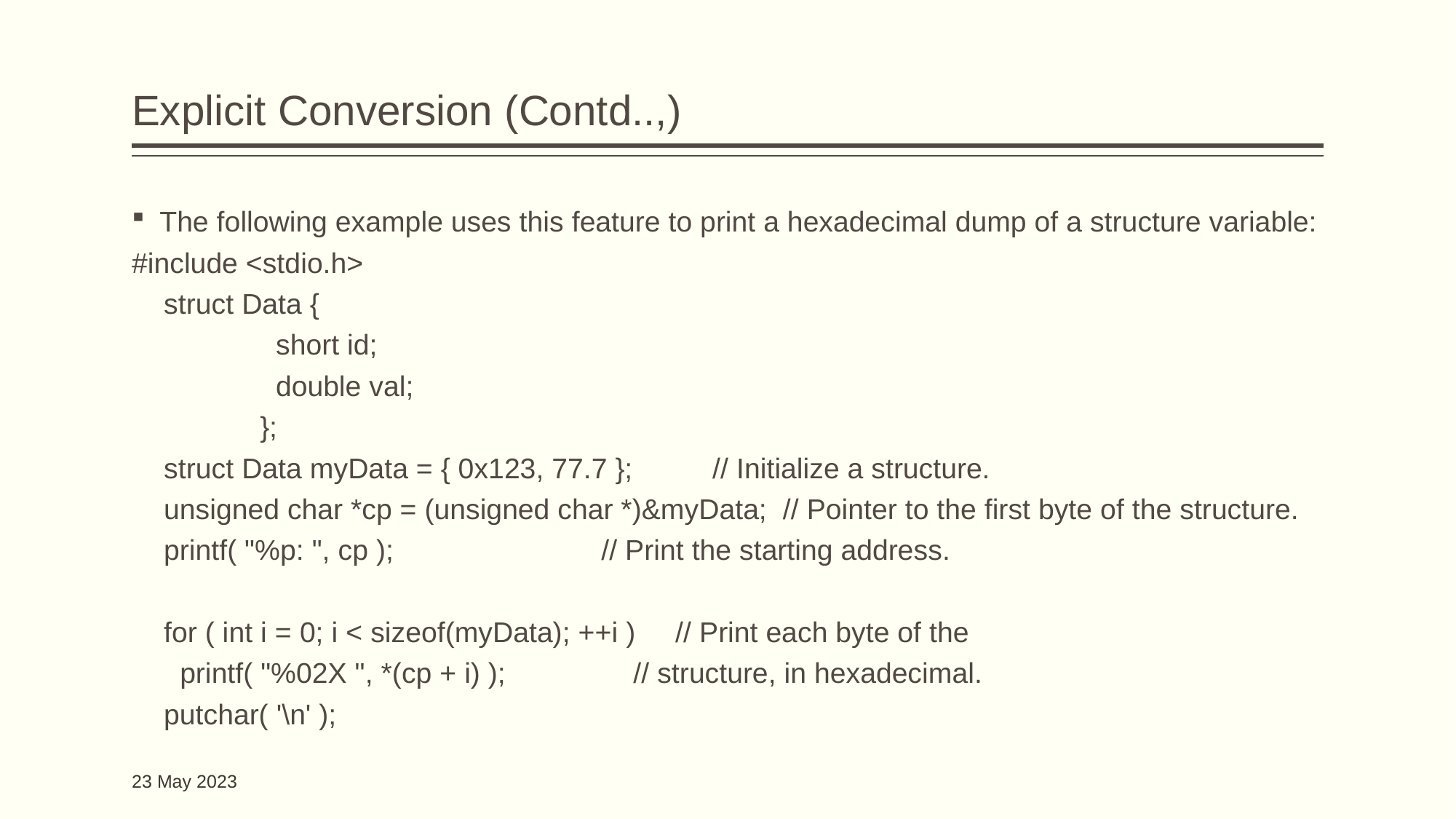

# Explicit Conversion (Contd..,)
The following example uses this feature to print a hexadecimal dump of a structure variable:
#include <stdio.h>
    struct Data {
                  short id;
                  double val;
                };
    struct Data myData = { 0x123, 77.7 };          // Initialize a structure.
    unsigned char *cp = (unsigned char *)&myData;  // Pointer to the first byte of the structure.
    printf( "%p: ", cp );                          // Print the starting address.

    for ( int i = 0; i < sizeof(myData); ++i )     // Print each byte of the
      printf( "%02X ", *(cp + i) );                // structure, in hexadecimal.
    putchar( '\n' );
23 May 2023